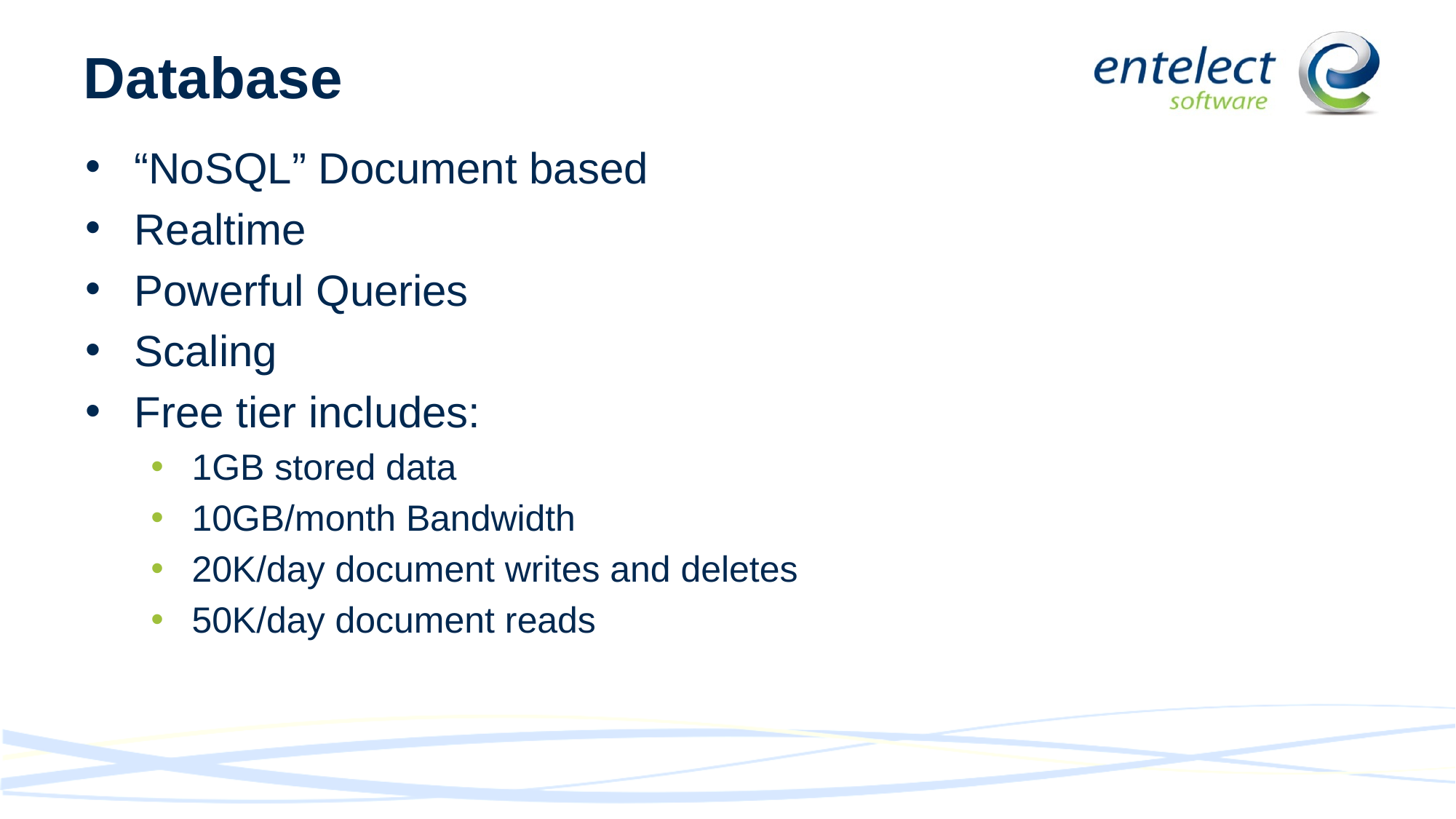

# Database
“NoSQL” Document based
Realtime
Powerful Queries
Scaling
Free tier includes:
1GB stored data
10GB/month Bandwidth
20K/day document writes and deletes
50K/day document reads